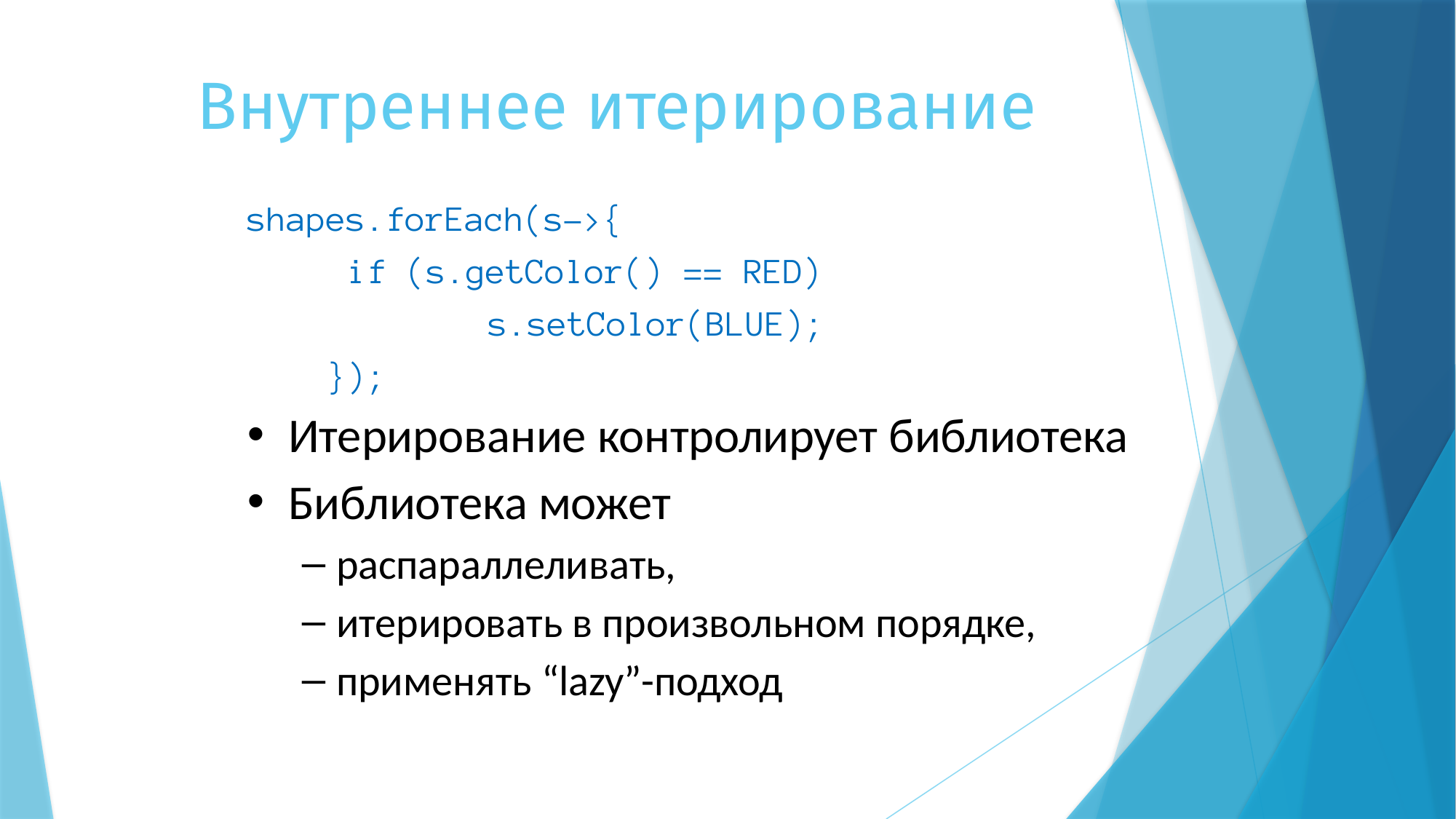

# Внутреннее итерирование
shapes.forEach(s->{
if (s.getColor() == RED)
s.setColor(BLUE);
});
Итерирование контролирует библиотека
Библиотека может
распараллеливать,
итерировать в произвольном порядке,
применять “lazy”-подход